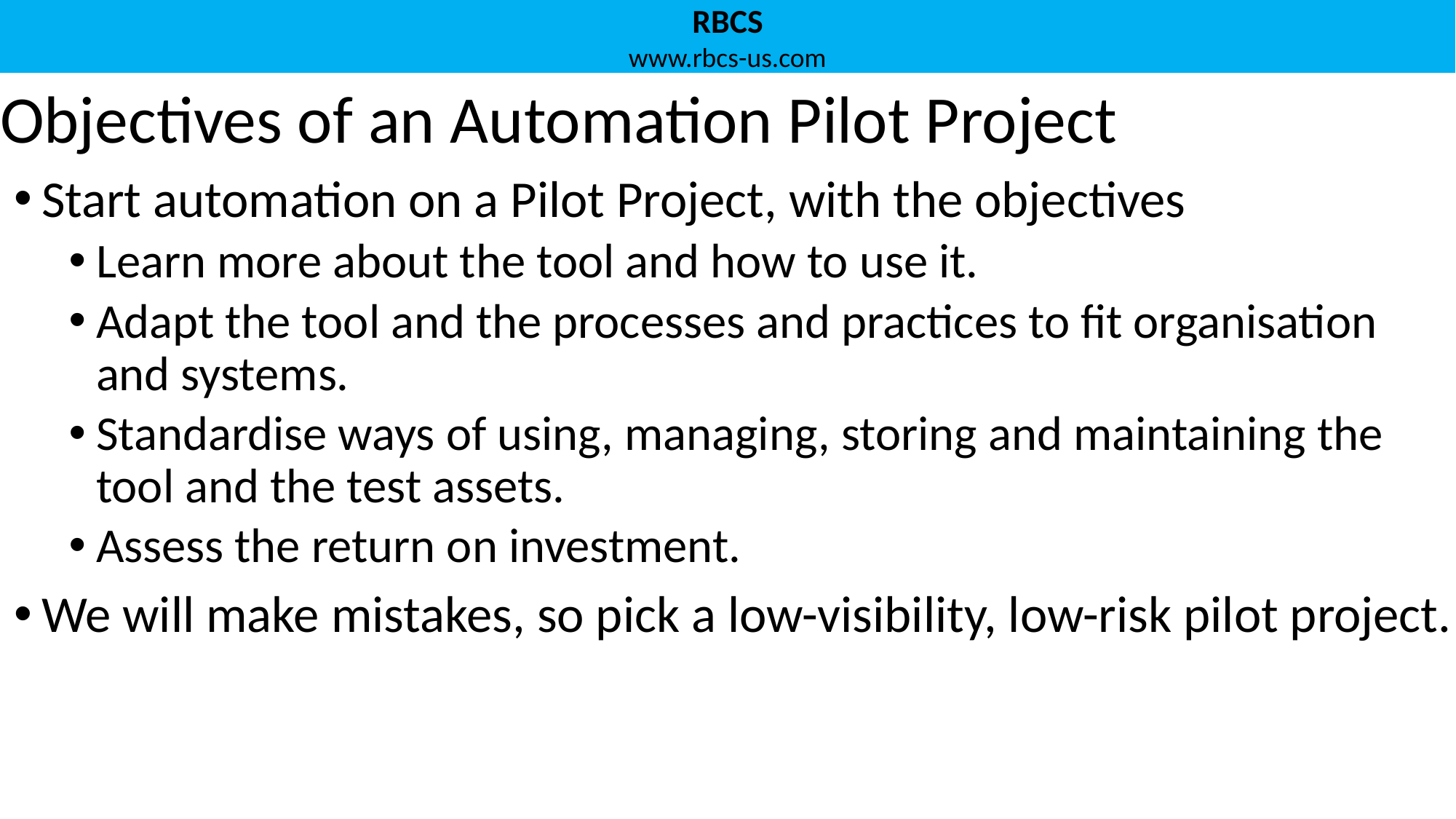

# Objectives of an Automation Pilot Project
Start automation on a Pilot Project, with the objectives
Learn more about the tool and how to use it.
Adapt the tool and the processes and practices to fit organisation and systems.
Standardise ways of using, managing, storing and maintaining the tool and the test assets.
Assess the return on investment.
We will make mistakes, so pick a low-visibility, low-risk pilot project.